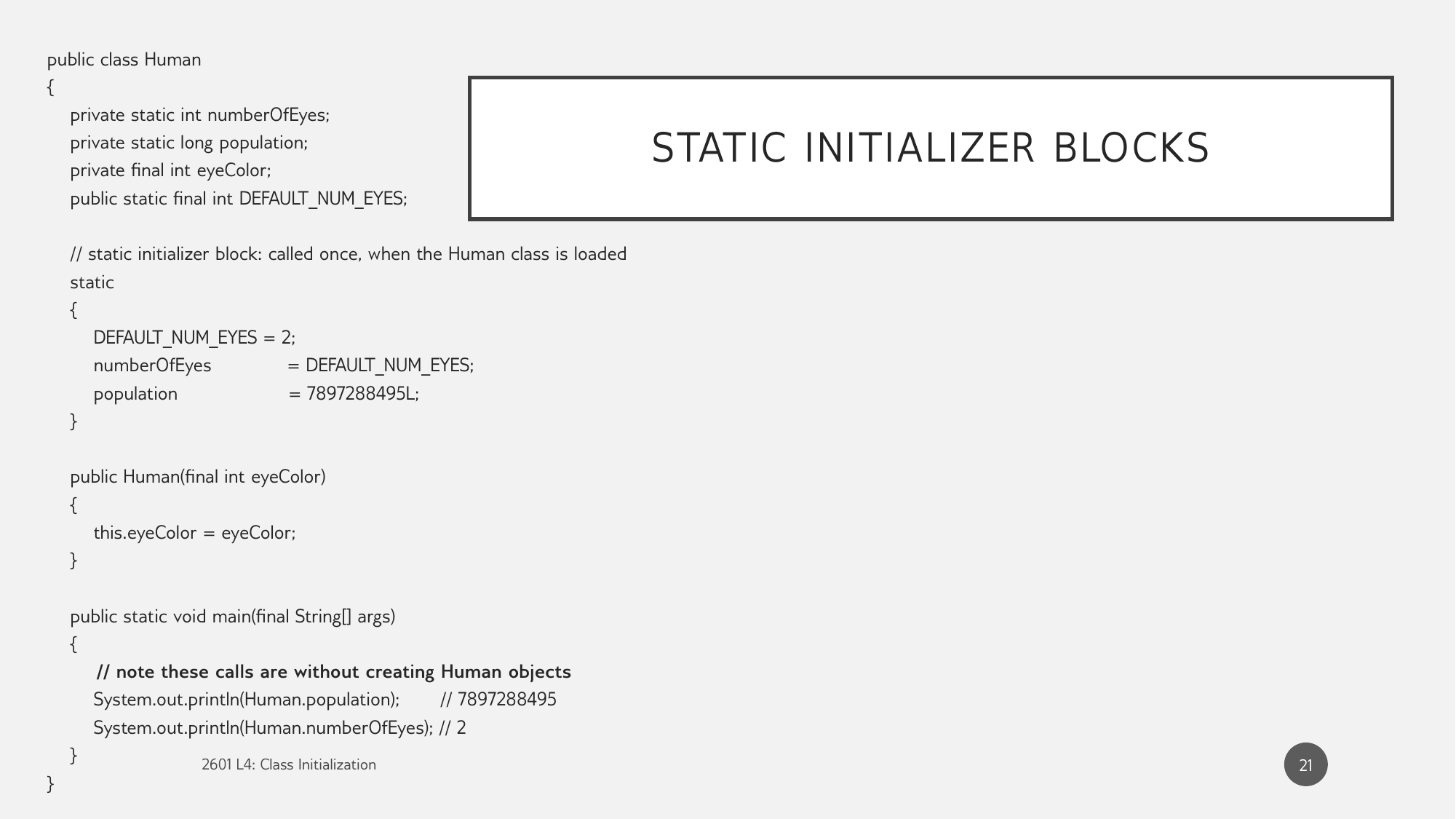

public class Human
{
    private static int numberOfEyes;
    private static long population;
    private final int eyeColor;
    public static final int DEFAULT_NUM_EYES;

    // static initializer block: called once, when the Human class is loaded
    static
    {
        DEFAULT_NUM_EYES = 2;
        numberOfEyes             = DEFAULT_NUM_EYES;
        population                   = 7897288495L;
    }

    public Human(final int eyeColor)
    {
        this.eyeColor = eyeColor;
    }

    public static void main(final String[] args)
    {
        // note these calls are without creating Human objects
        System.out.println(Human.population);       // 7897288495
        System.out.println(Human.numberOfEyes); // 2
    }
}
# static Initializer blocks
21
2601 L4: Class Initialization